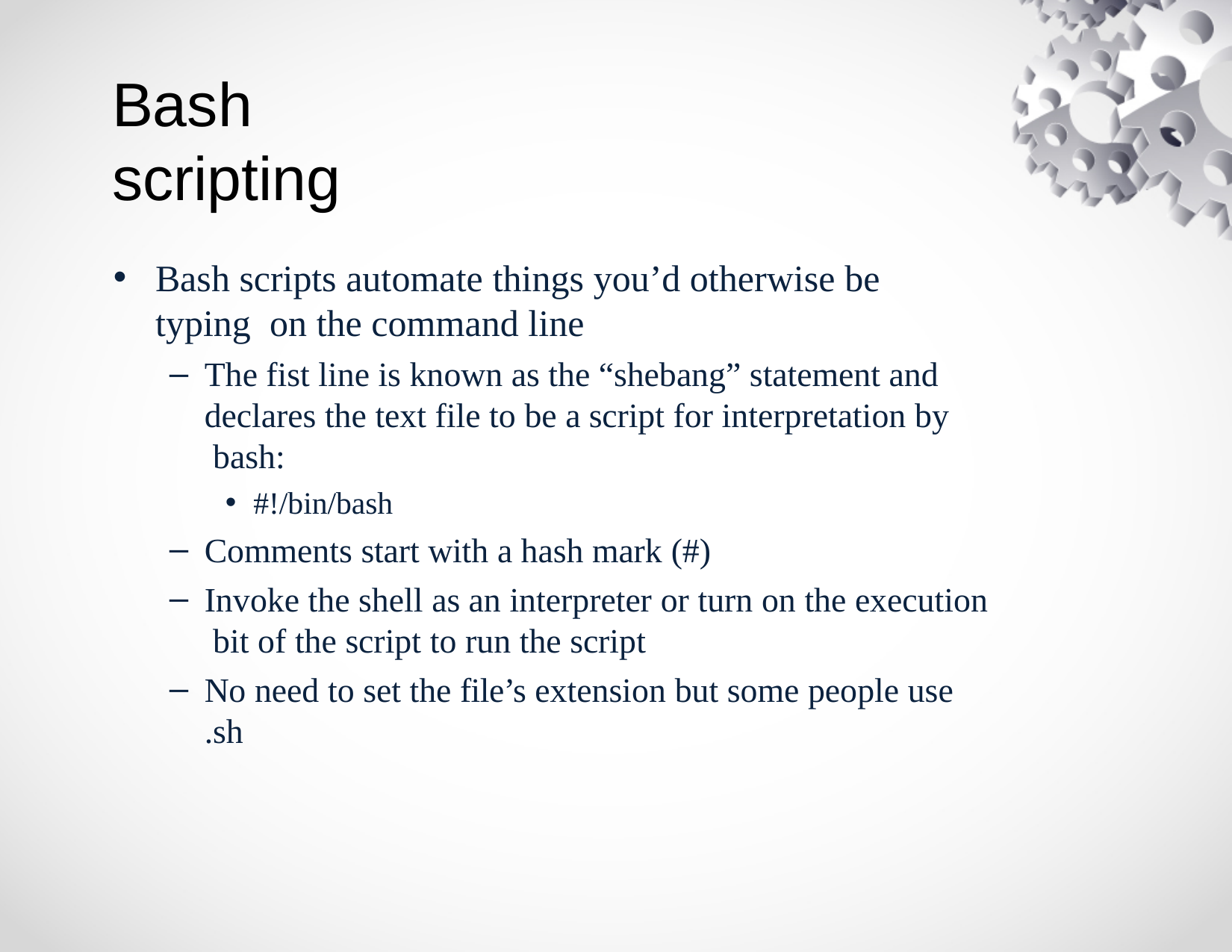

# Bash scripting
Bash scripts automate things you’d otherwise be typing  on the command line
The fist line is known as the “shebang” statement and  declares the text file to be a script for interpretation by  bash:
#!/bin/bash
Comments start with a hash mark (#)
Invoke the shell as an interpreter or turn on the execution  bit of the script to run the script
No need to set the file’s extension but some people use
.sh